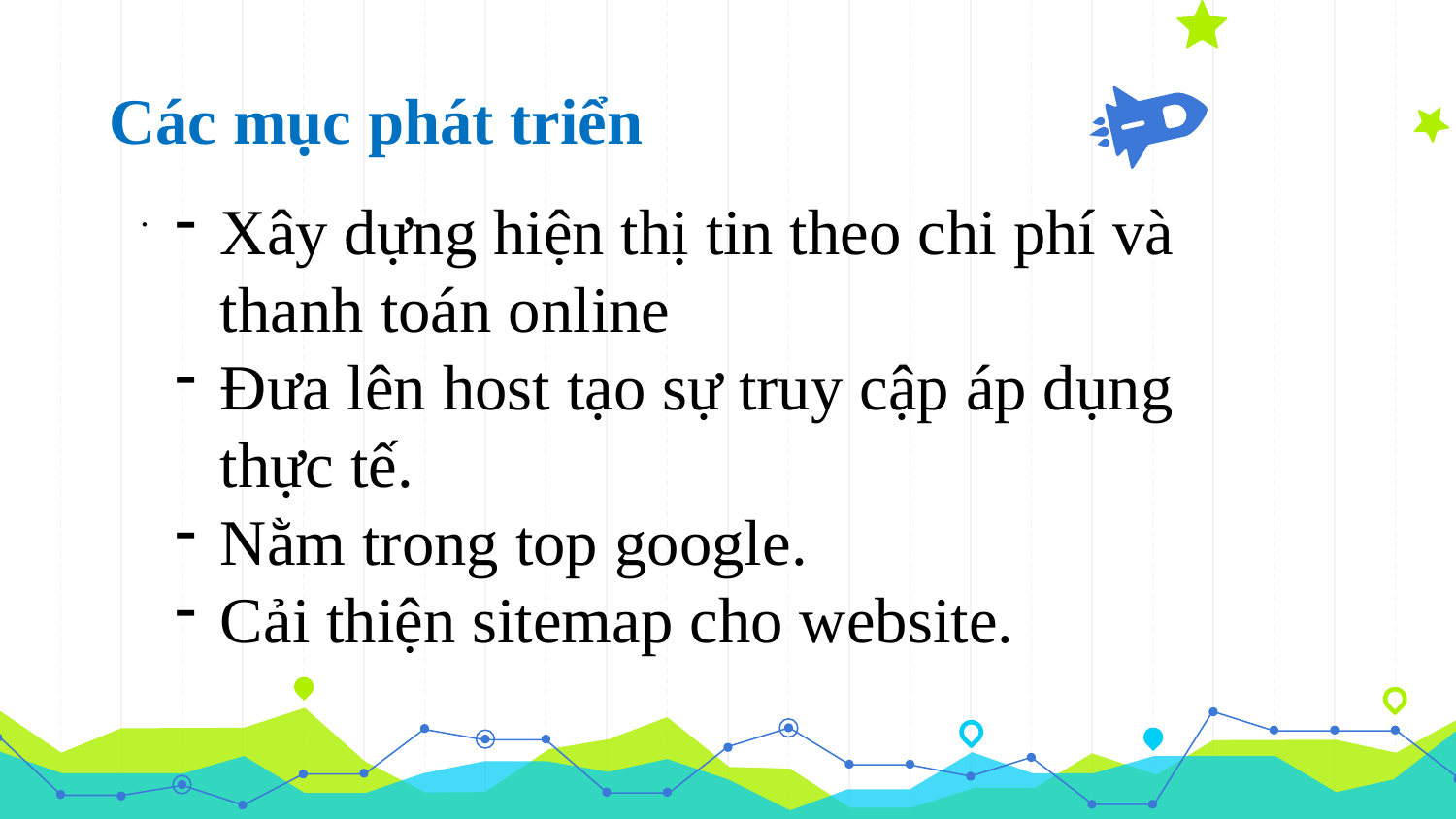

Các mục phát triển

.
Xây dựng hiện thị tin theo chi phí và thanh toán online
Đưa lên host tạo sự truy cập áp dụng thực tế.
Nằm trong top google.
Cải thiện sitemap cho website.